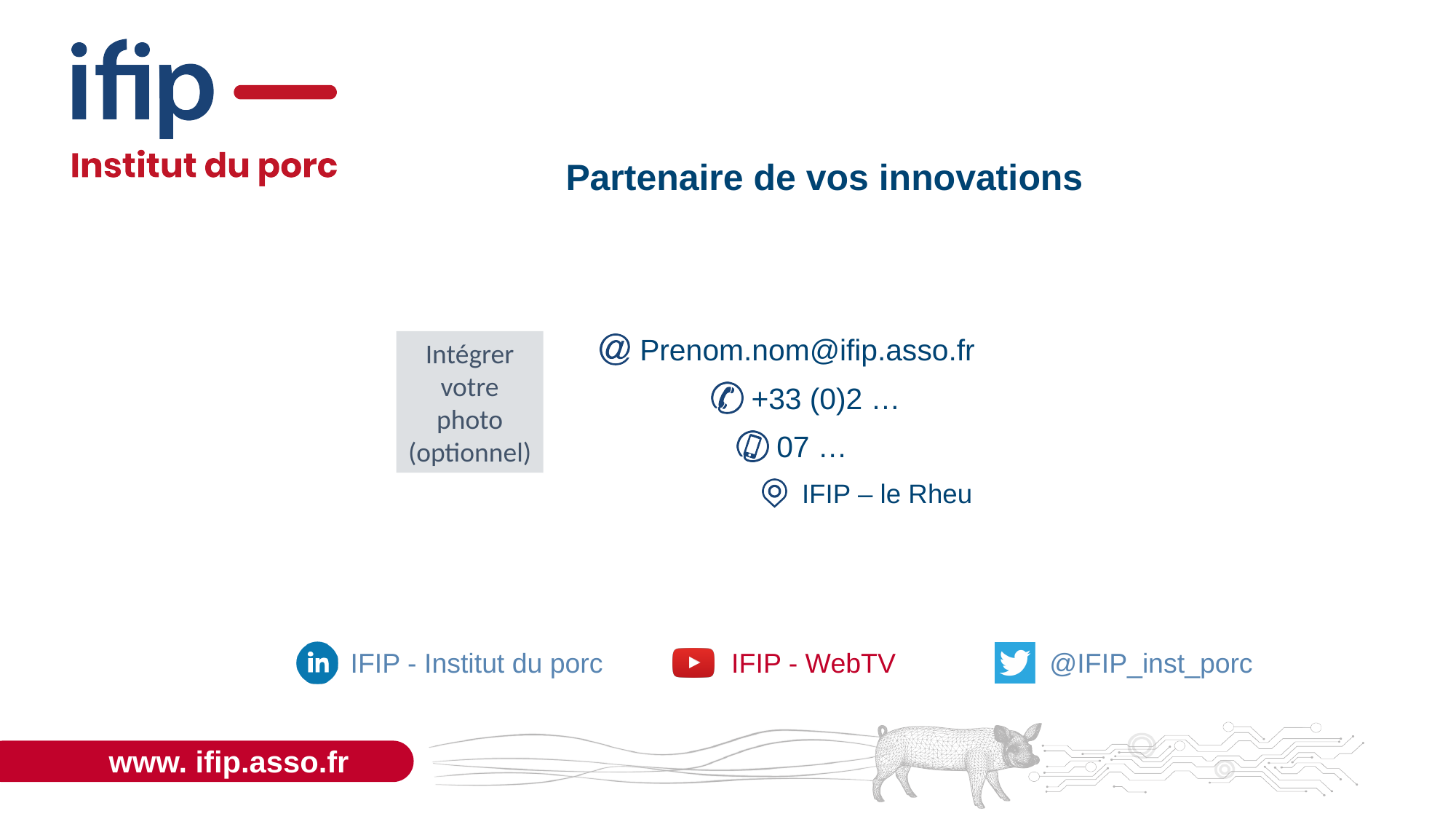

Prenom.nom@ifip.asso.fr
+33 (0)2 …
07 …
IFIP – le Rheu
Intégrer votre photo
(optionnel)
11/06/2021

7